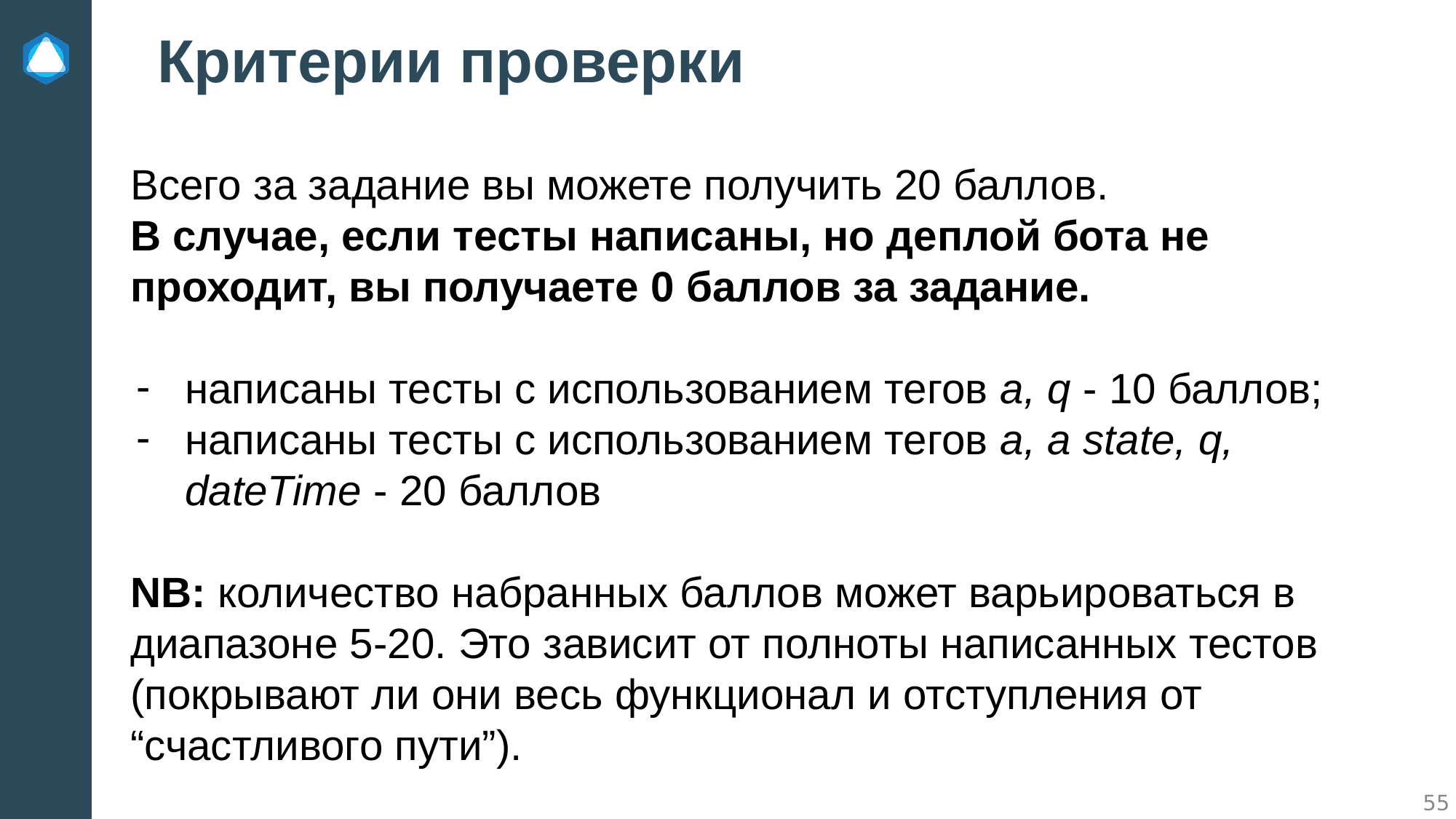

Критерии проверки
Всего за задание вы можете получить 20 баллов.
В случае, если тесты написаны, но деплой бота не проходит, вы получаете 0 баллов за задание.

написаны тесты с использованием тегов a, q - 10 баллов;
написаны тесты с использованием тегов a, a state, q, dateTime - 20 баллов

NB: количество набранных баллов может варьироваться в диапазоне 5-20. Это зависит от полноты написанных тестов (покрывают ли они весь функционал и отступления от “счастливого пути”).
55